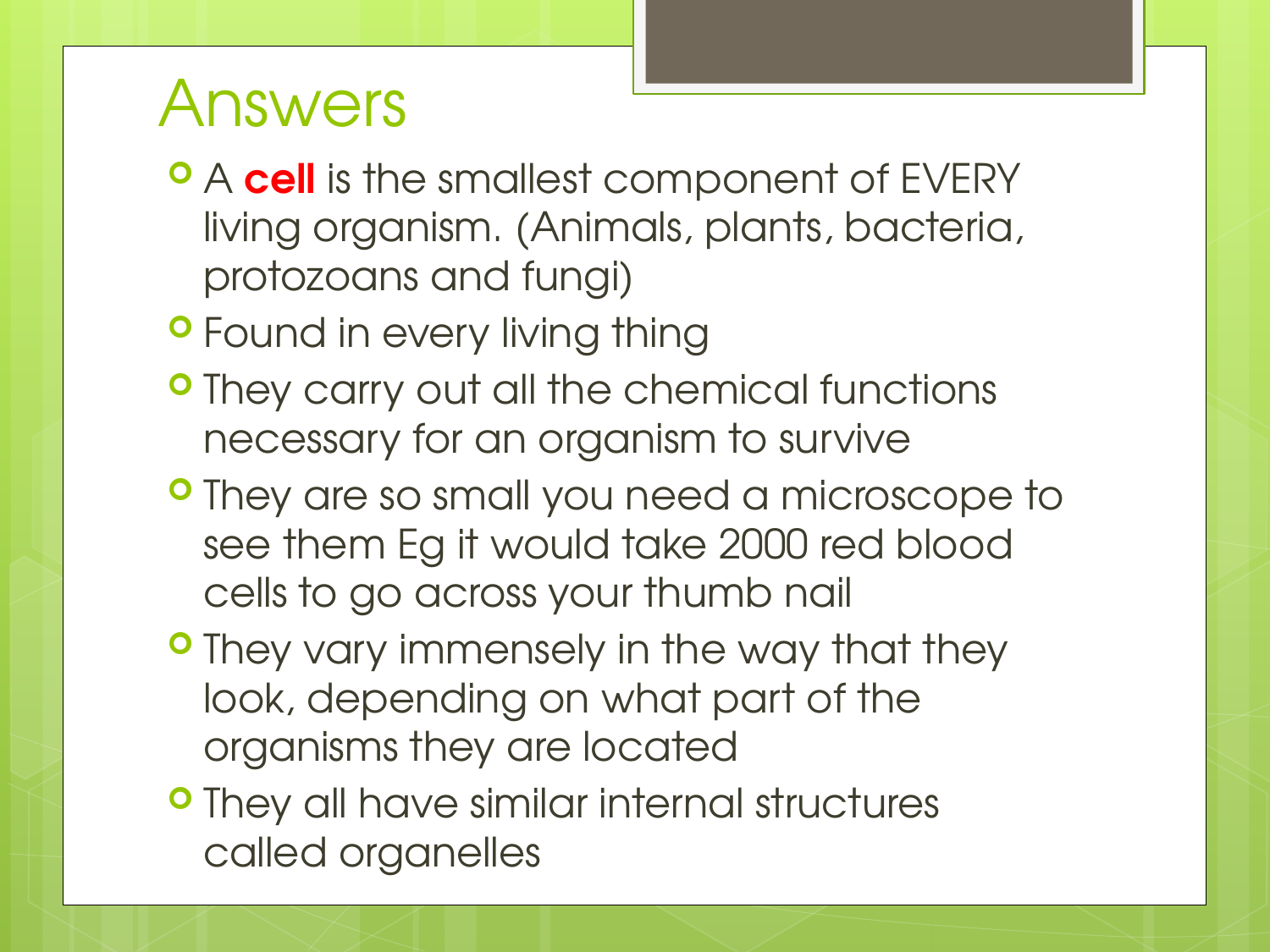

# Answers
A cell is the smallest component of EVERY living organism. (Animals, plants, bacteria, protozoans and fungi)
Found in every living thing
They carry out all the chemical functions necessary for an organism to survive
They are so small you need a microscope to see them Eg it would take 2000 red blood cells to go across your thumb nail
They vary immensely in the way that they look, depending on what part of the organisms they are located
They all have similar internal structures called organelles